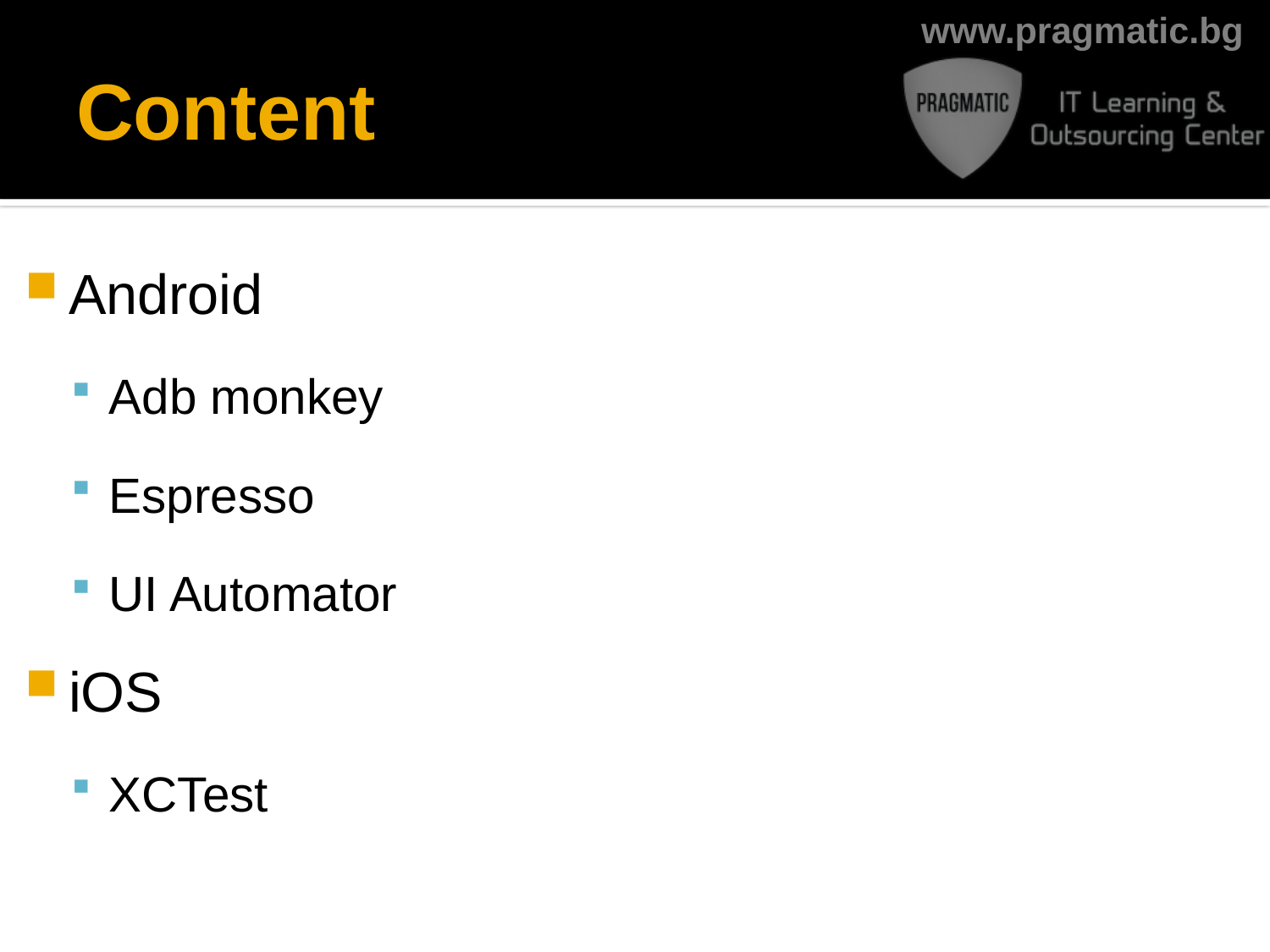

# Content
Android
Adb monkey
Espresso
UI Automator
iOS
XCTest